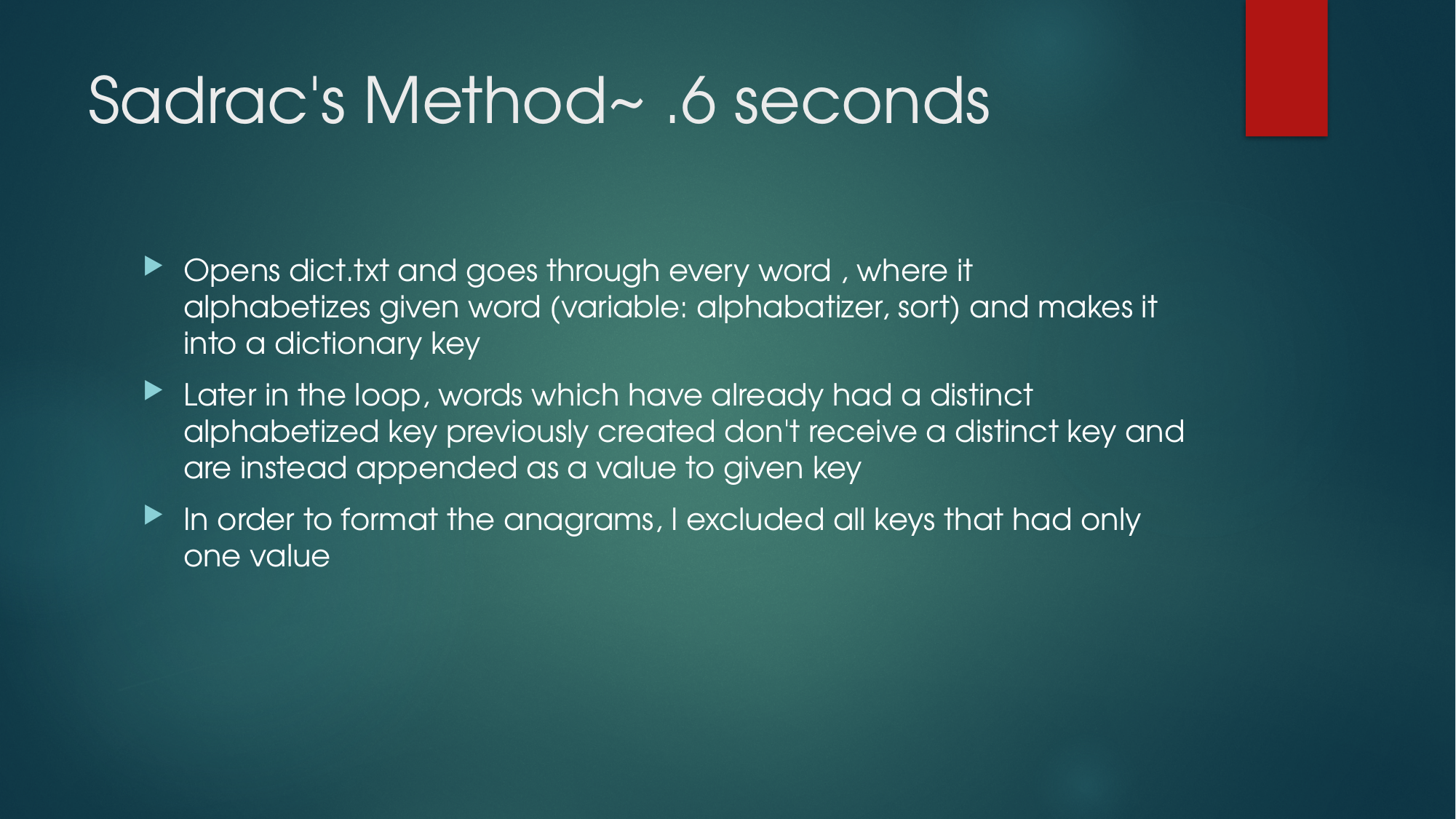

# Sadrac's Method~ .6 seconds
Opens dict.txt and goes through every word , where it alphabetizes given word (variable: alphabatizer, sort) and makes it into a dictionary key
Later in the loop, words which have already had a distinct alphabetized key previously created don't receive a distinct key and are instead appended as a value to given key
In order to format the anagrams, I excluded all keys that had only one value